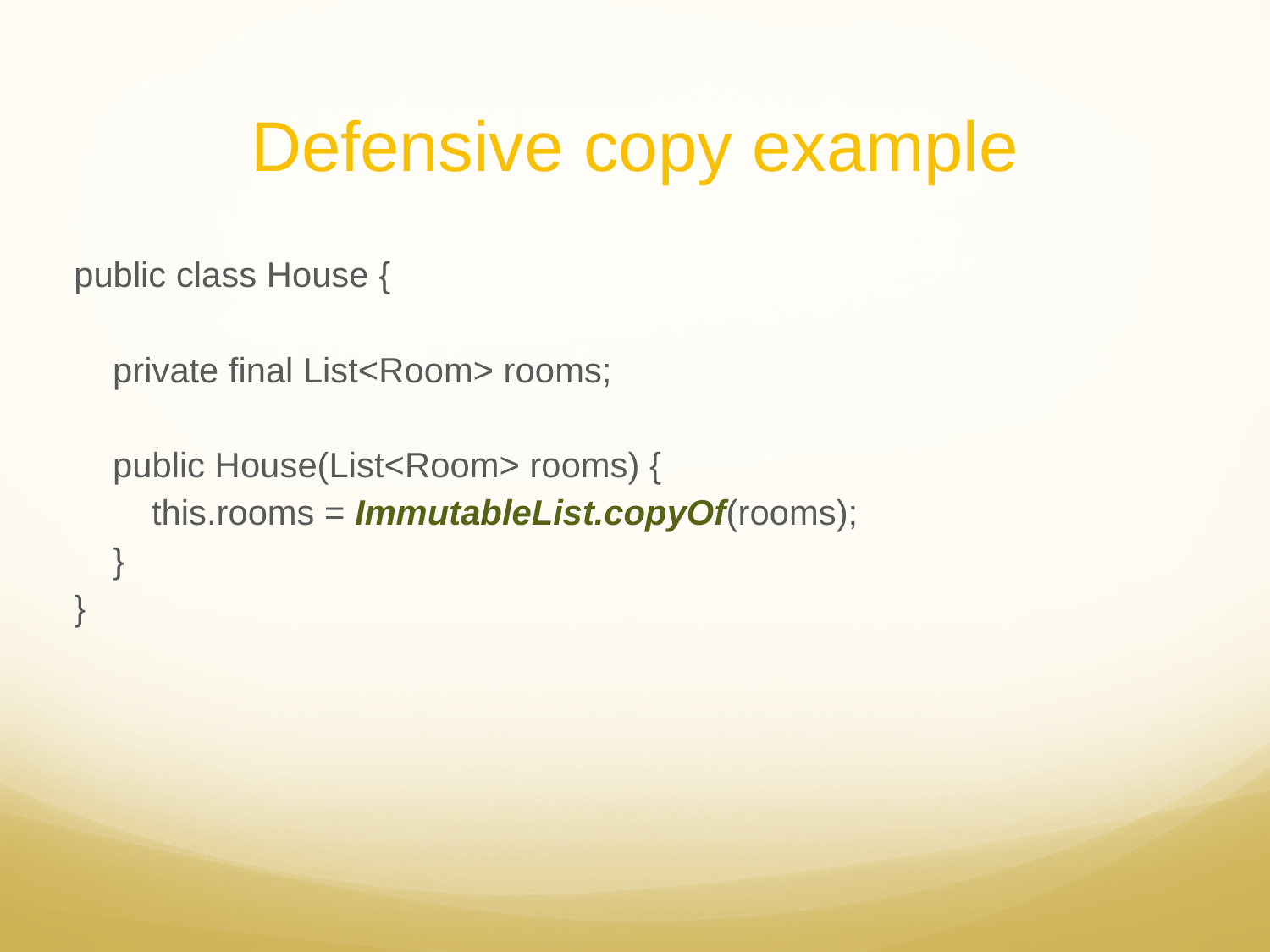

# Defensive copy example

public class House {

    private final List<Room> rooms;

    public House(List<Room> rooms) {
        this.rooms = ImmutableList.copyOf(rooms);
    }
}